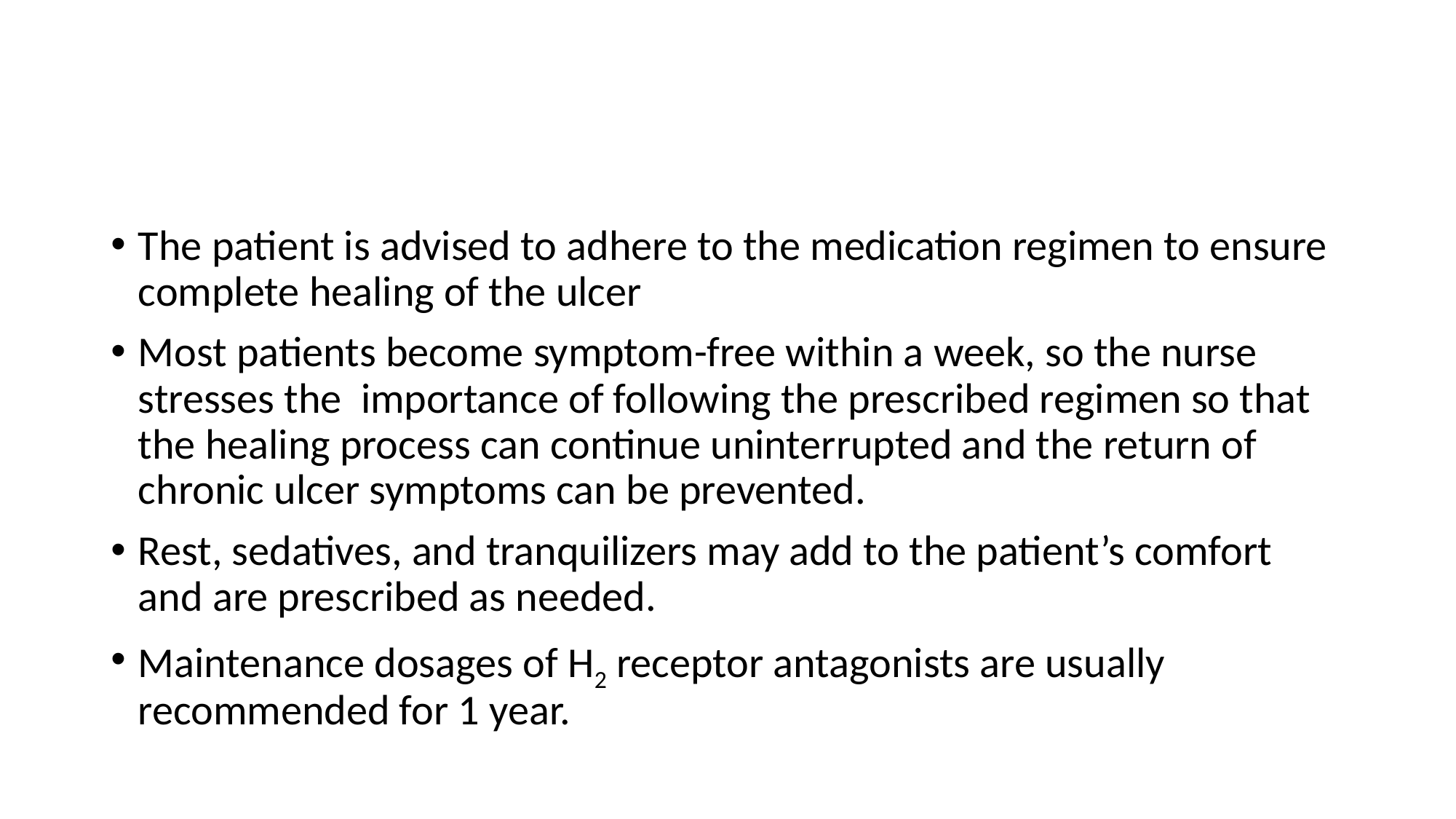

#
The patient is advised to adhere to the medication regimen to ensure complete healing of the ulcer
Most patients become symptom-free within a week, so the nurse stresses the  importance of following the prescribed regimen so that the healing process can continue uninterrupted and the return of chronic ulcer symptoms can be prevented.
Rest, sedatives, and tranquilizers may add to the patient’s comfort and are prescribed as needed.
Maintenance dosages of H2 receptor antagonists are usually recommended for 1 year.